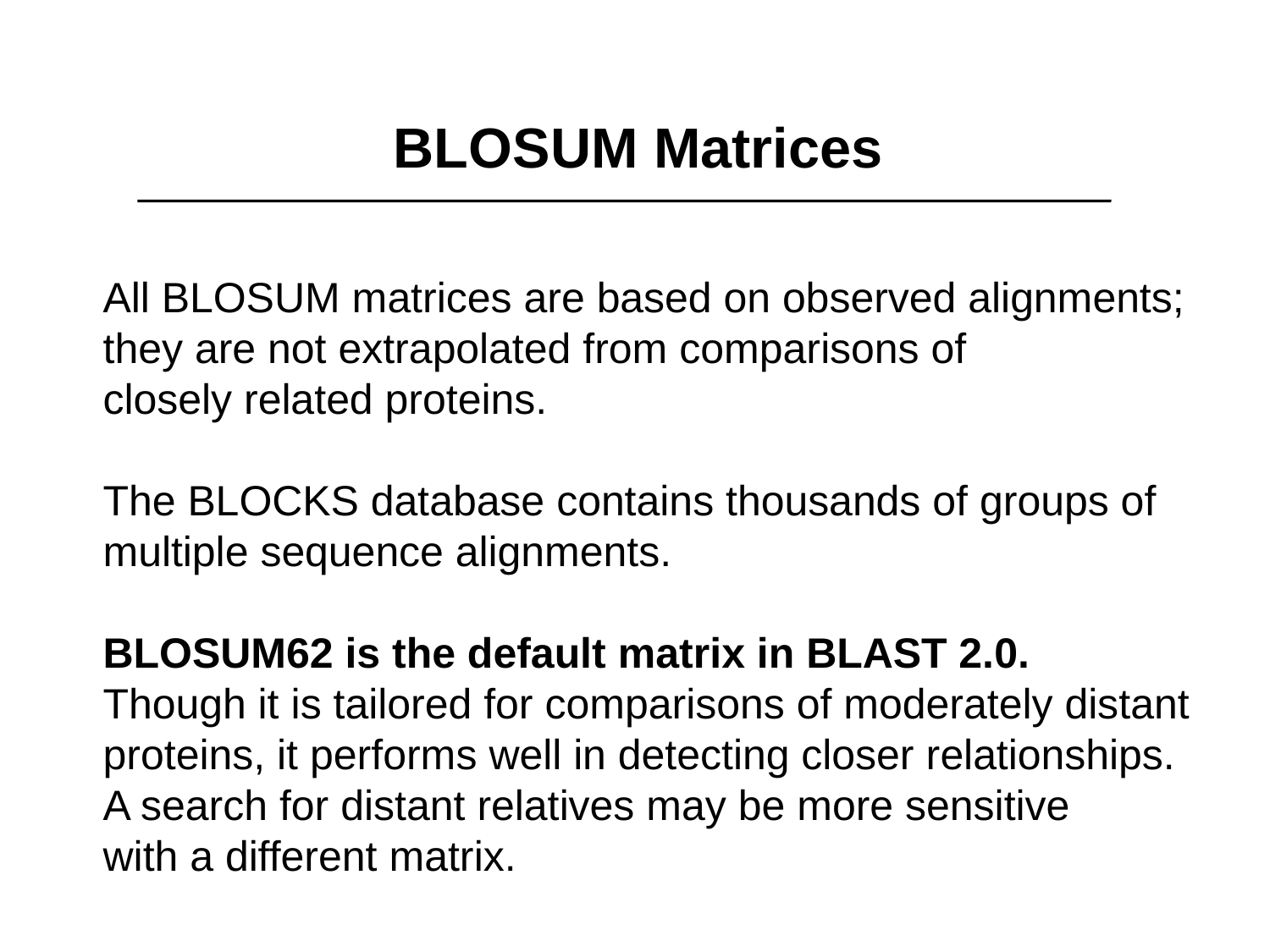

BLOSUM Matrices

All BLOSUM matrices are based on observed alignments;
they are not extrapolated from comparisons of
closely related proteins.

The BLOCKS database contains thousands of groups of
multiple sequence alignments.

BLOSUM62 is the default matrix in BLAST 2.0.
Though it is tailored for comparisons of moderately distant
proteins, it performs well in detecting closer relationships.
A search for distant relatives may be more sensitive
with a different matrix.